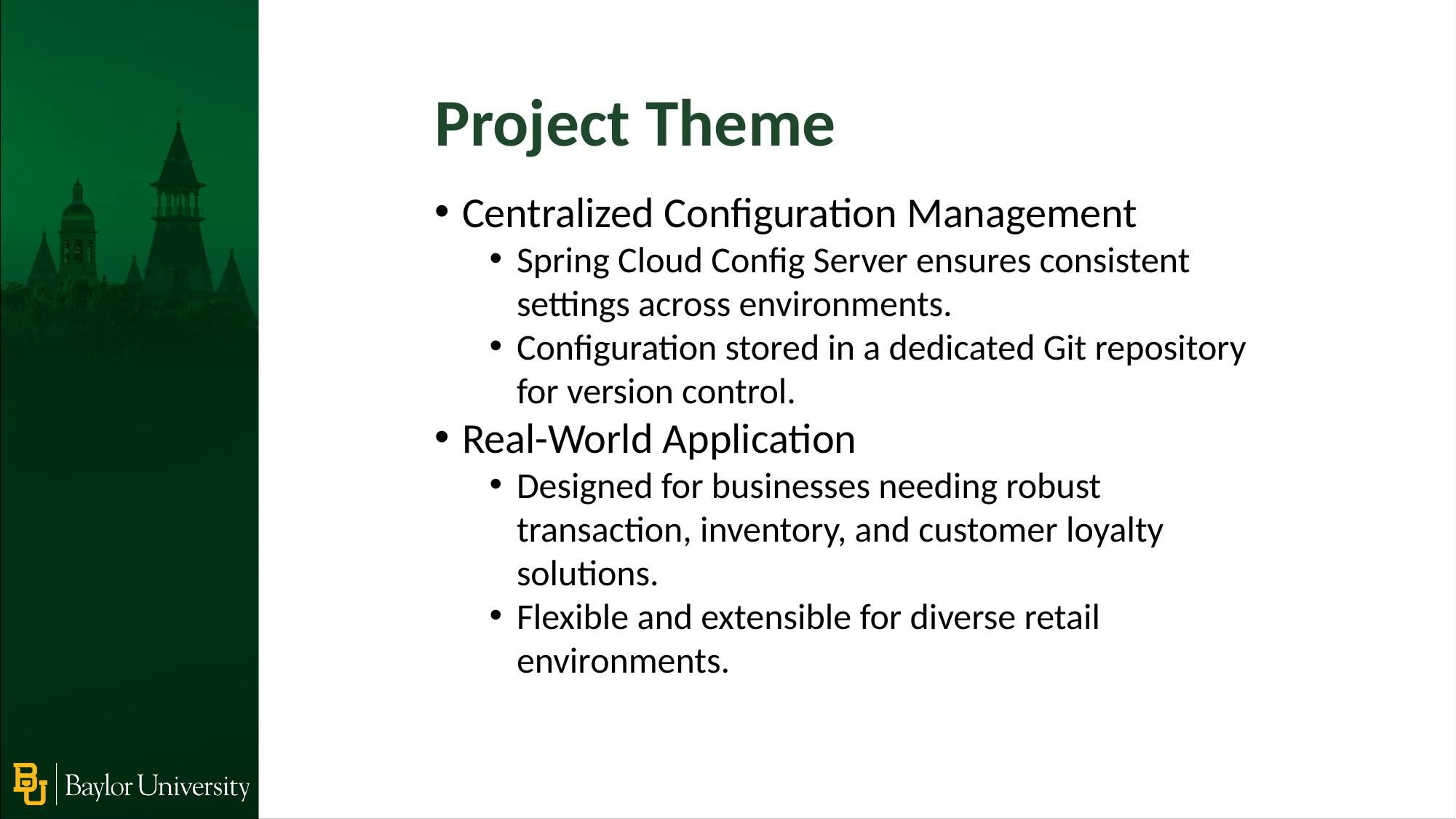

Project Theme
Centralized Configuration Management
Spring Cloud Config Server ensures consistent settings across environments.
Configuration stored in a dedicated Git repository for version control.
Real-World Application
Designed for businesses needing robust transaction, inventory, and customer loyalty solutions.
Flexible and extensible for diverse retail environments.